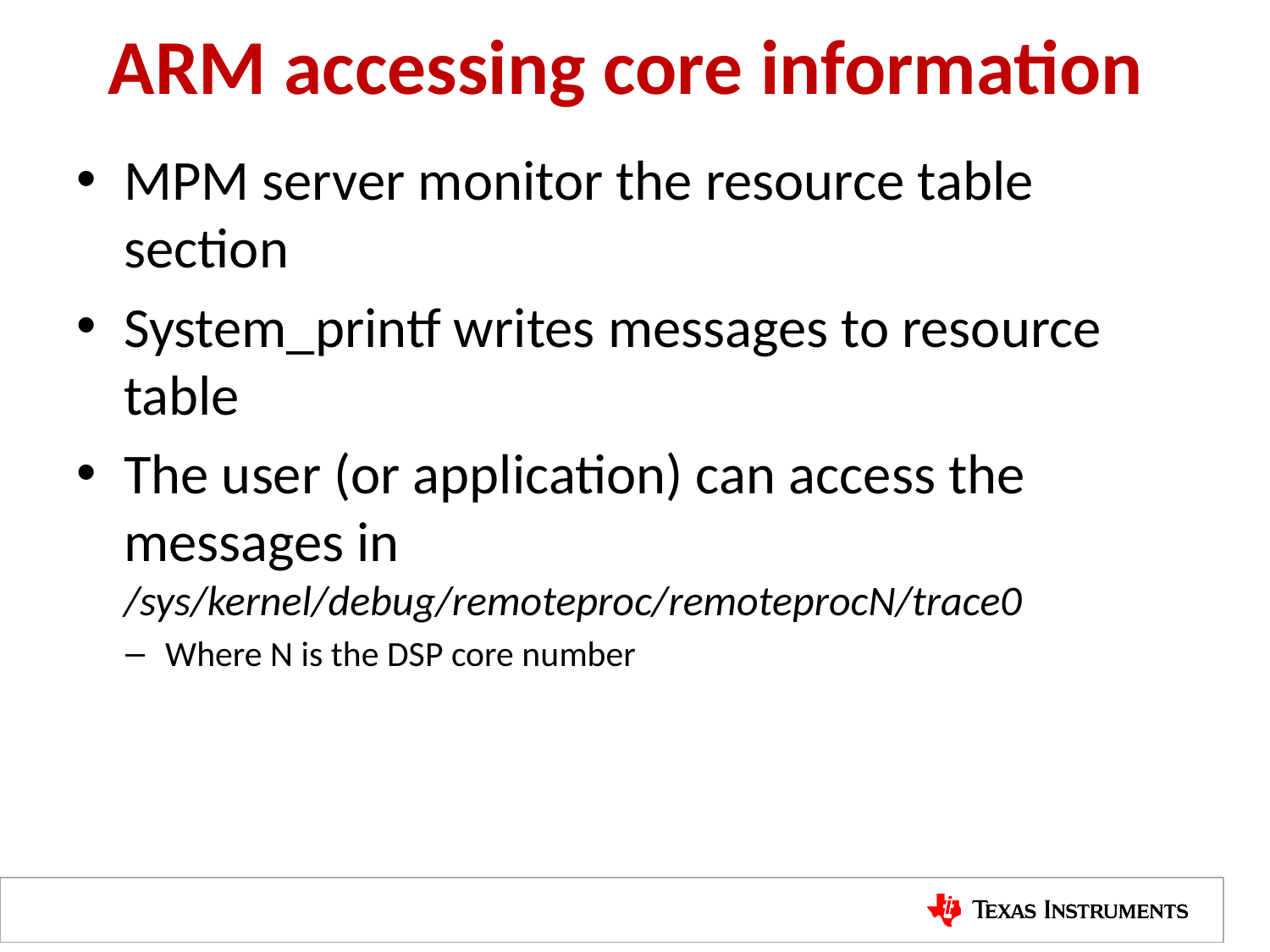

# ARM accessing core information
MPM server monitor the resource table section
System_printf writes messages to resource table
The user (or application) can access the messages in    /sys/kernel/debug/remoteproc/remoteprocN/trace0
Where N is the DSP core number